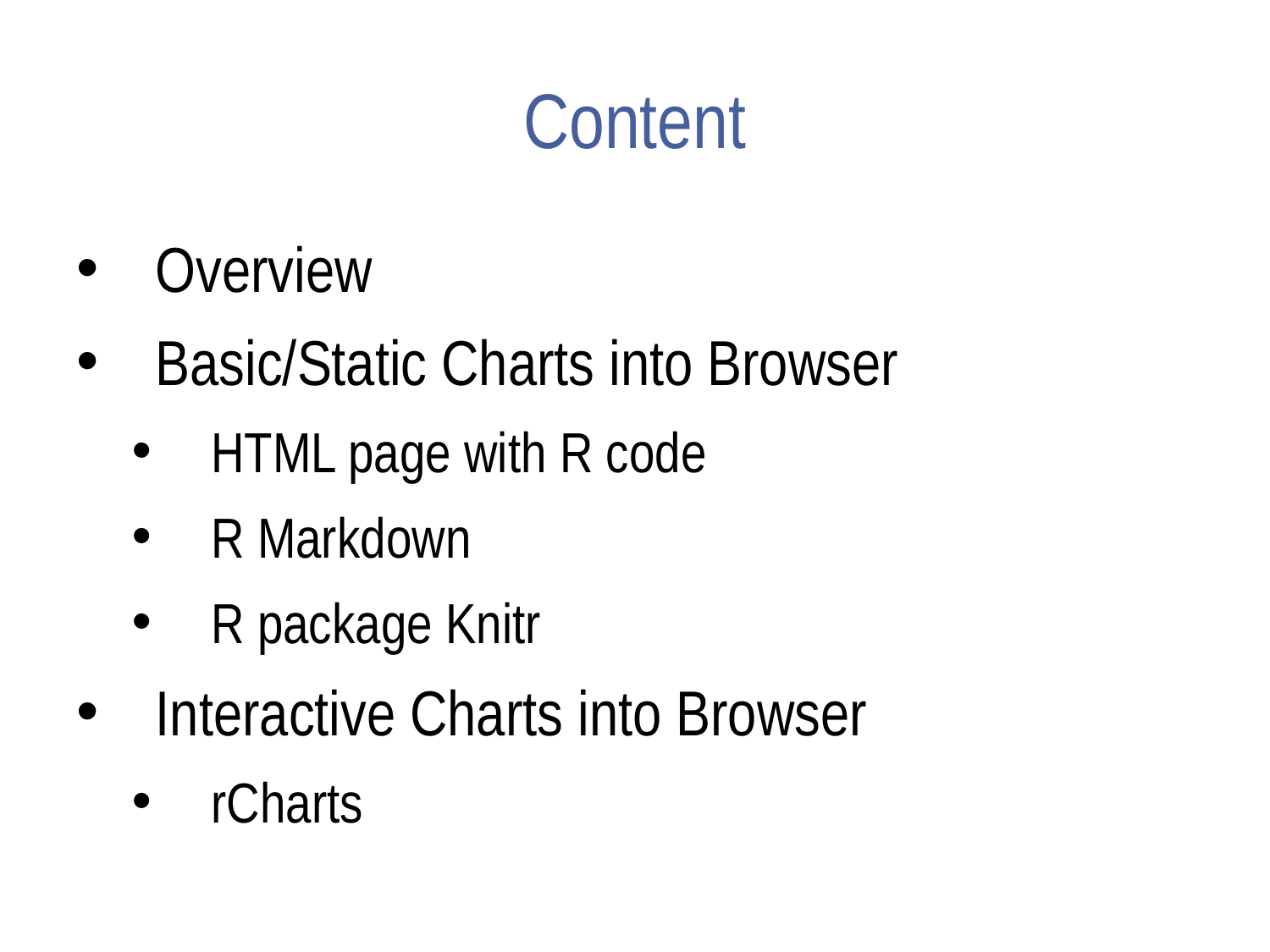

# Content
Overview
Basic/Static Charts into Browser
HTML page with R code
R Markdown
R package Knitr
Interactive Charts into Browser
rCharts